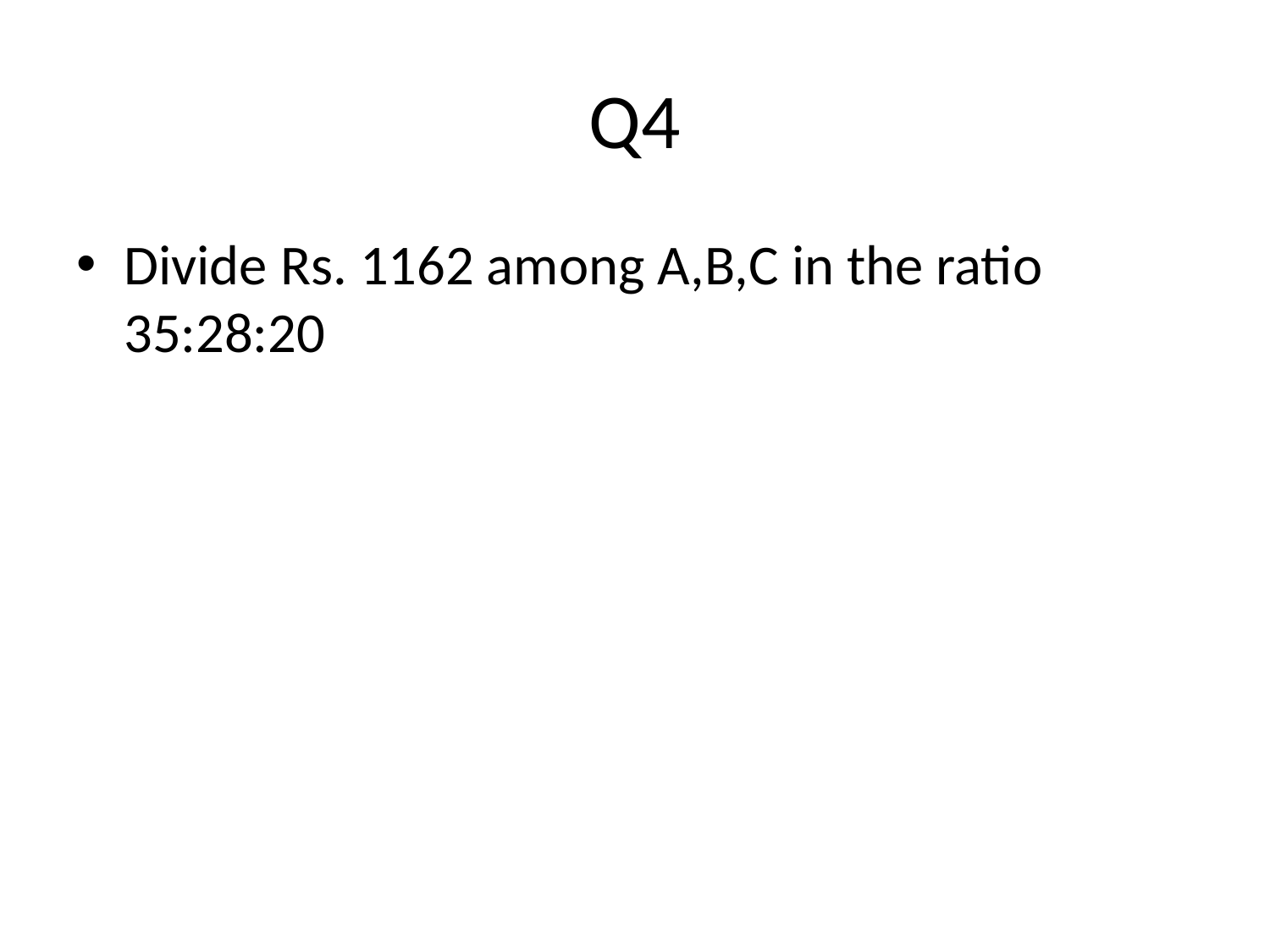

# Q4
Divide Rs. 1162 among A,B,C in the ratio 35:28:20